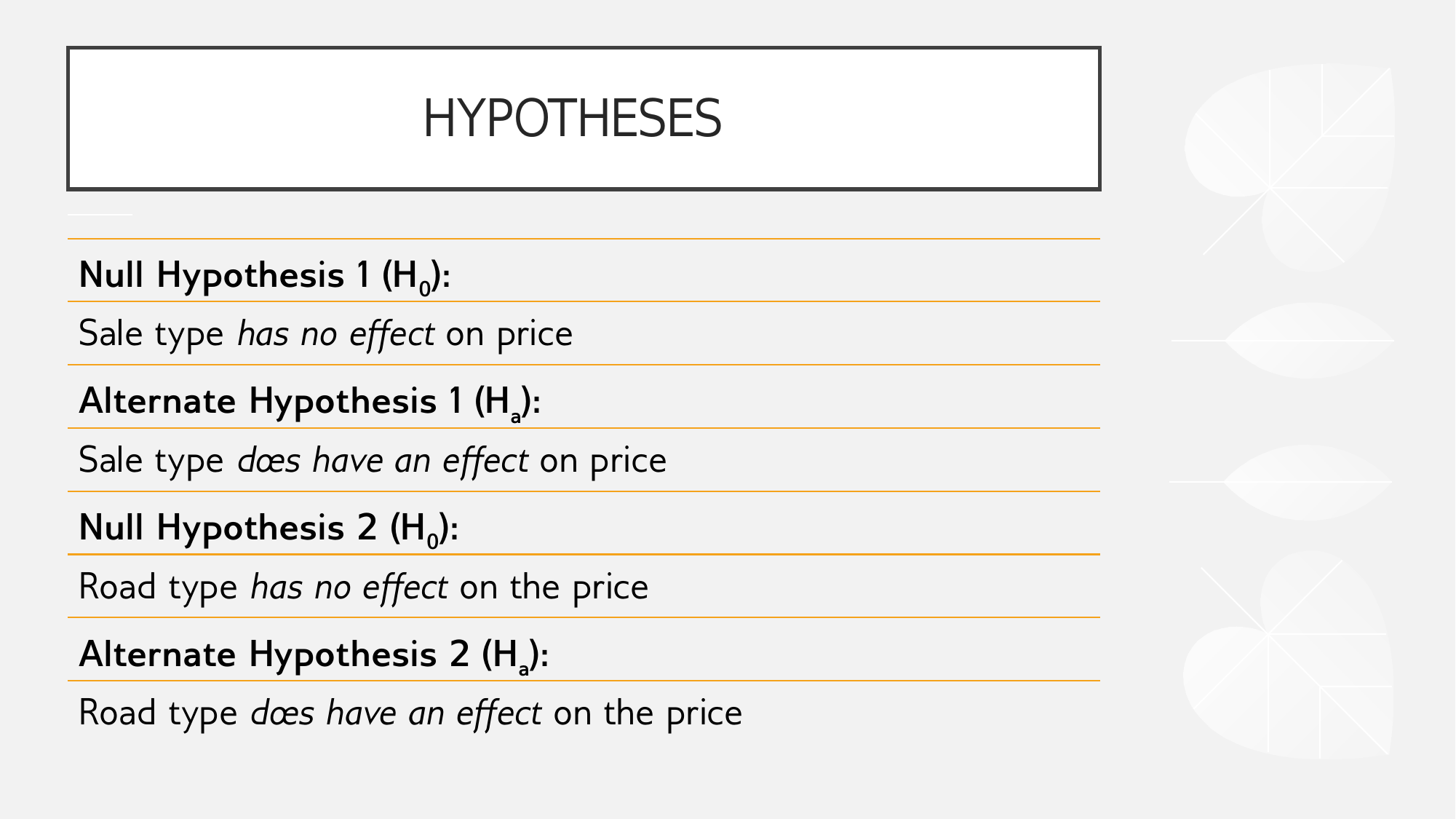

# HYPOTHESES

Null Hypothesis 1 (H0):

Sale type has no effect on price

Alternate Hypothesis 1 (Ha):

Sale type does have an effect on price

Null Hypothesis 2 (H0):

Road type has no effect on the price

Alternate Hypothesis 2 (Ha):

Road type does have an effect on the price